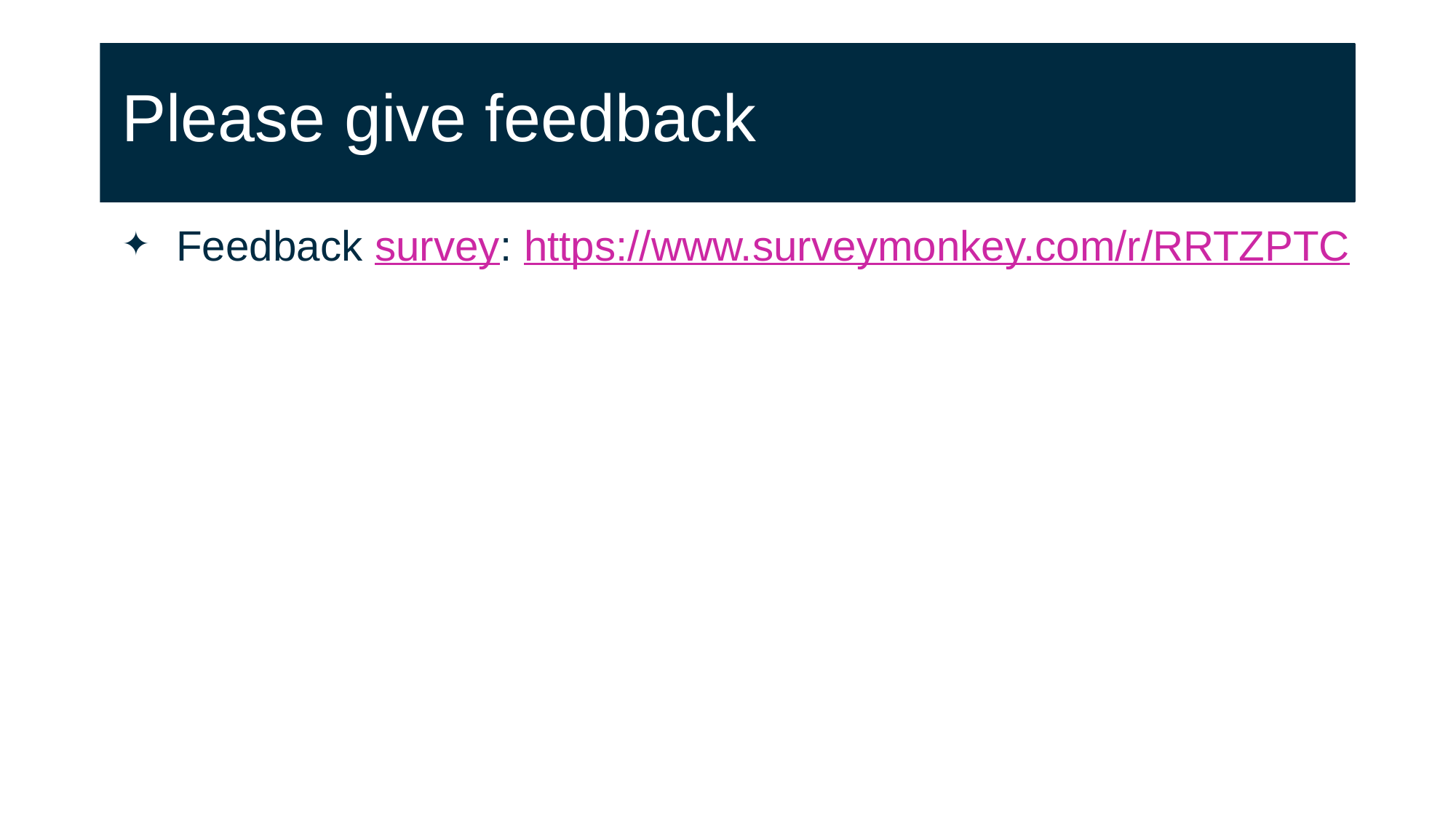

# Please give feedback
Feedback survey: https://www.surveymonkey.com/r/RRTZPTC